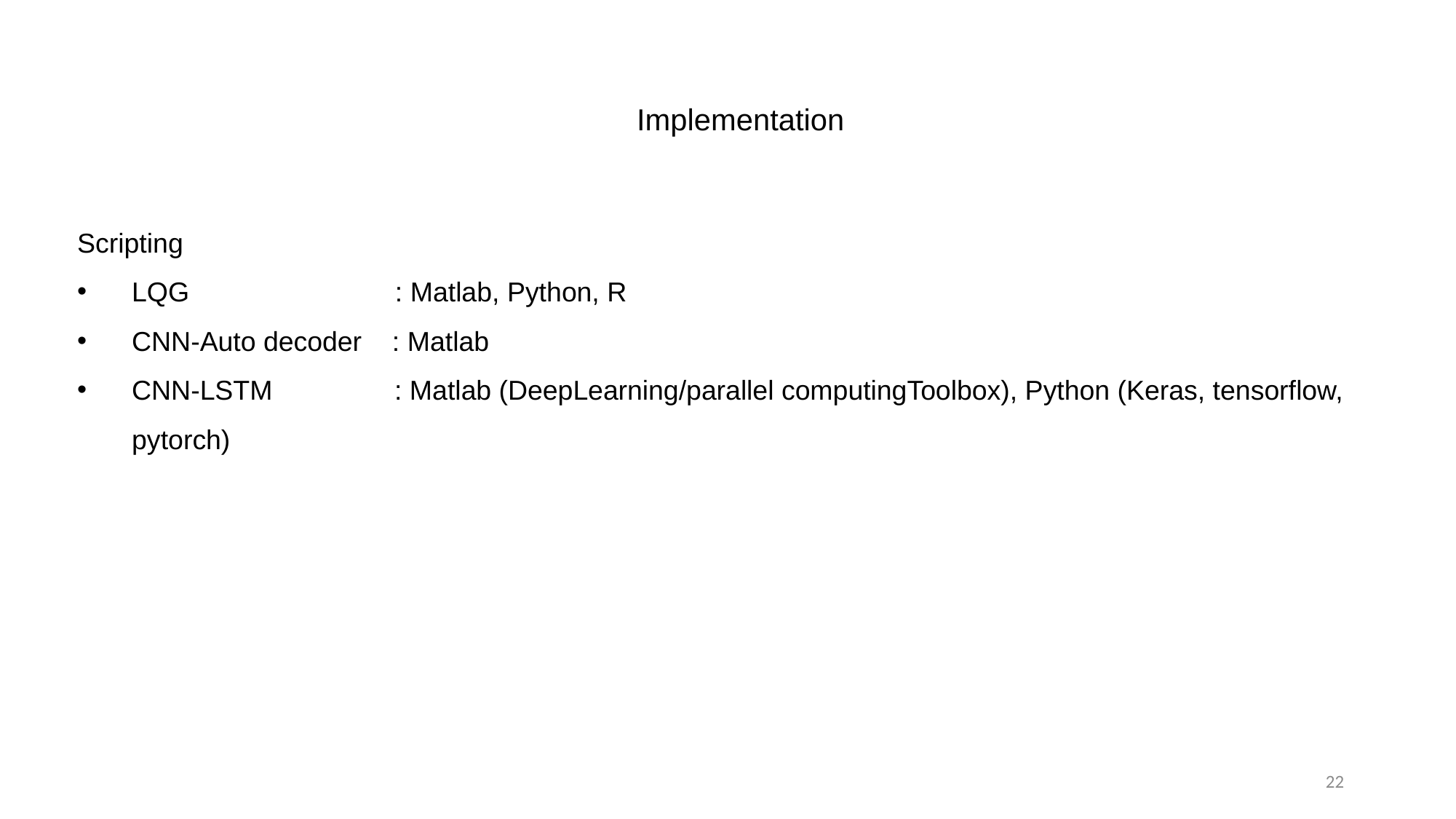

Implementation

Scripting
LQG                           : Matlab, Python, R
CNN-Auto decoder    : Matlab
CNN-LSTM                : Matlab (DeepLearning/parallel computingToolbox), Python (Keras, tensorflow, pytorch)

22